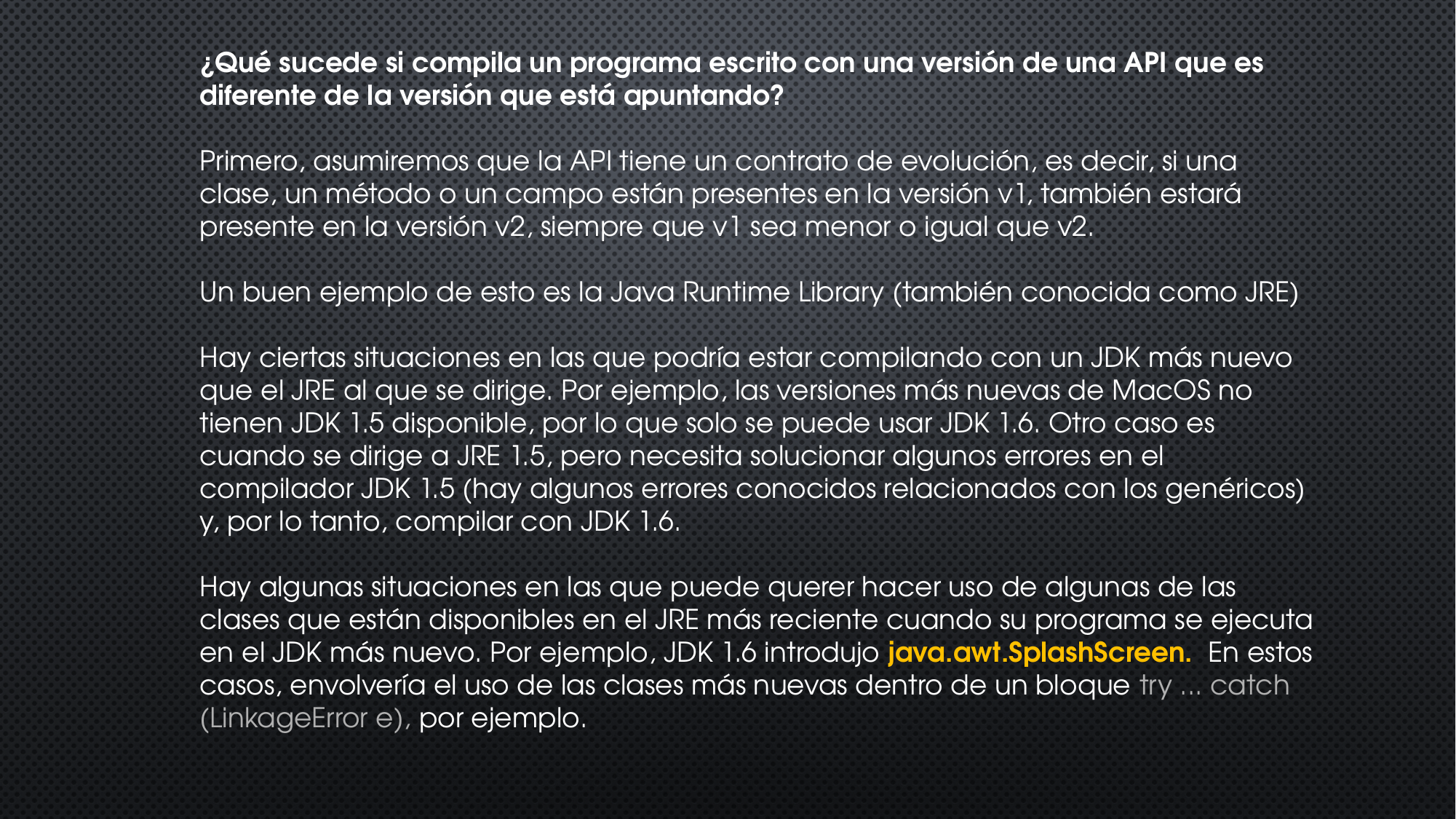

¿Qué sucede si compila un programa escrito con una versión de una API que es diferente de la versión que está apuntando?

Primero, asumiremos que la API tiene un contrato de evolución, es decir, si una clase, un método o un campo están presentes en la versión v1, también estará presente en la versión v2, siempre que v1 sea menor o igual que v2.

Un buen ejemplo de esto es la Java Runtime Library (también conocida como JRE)

Hay ciertas situaciones en las que podría estar compilando con un JDK más nuevo que el JRE al que se dirige. Por ejemplo, las versiones más nuevas de MacOS no tienen JDK 1.5 disponible, por lo que solo se puede usar JDK 1.6. Otro caso es cuando se dirige a JRE 1.5, pero necesita solucionar algunos errores en el compilador JDK 1.5 (hay algunos errores conocidos relacionados con los genéricos) y, por lo tanto, compilar con JDK 1.6.

Hay algunas situaciones en las que puede querer hacer uso de algunas de las clases que están disponibles en el JRE más reciente cuando su programa se ejecuta en el JDK más nuevo. Por ejemplo, JDK 1.6 introdujo java.awt.SplashScreen.  En estos casos, envolvería el uso de las clases más nuevas dentro de un bloque try ... catch (LinkageError e), por ejemplo.